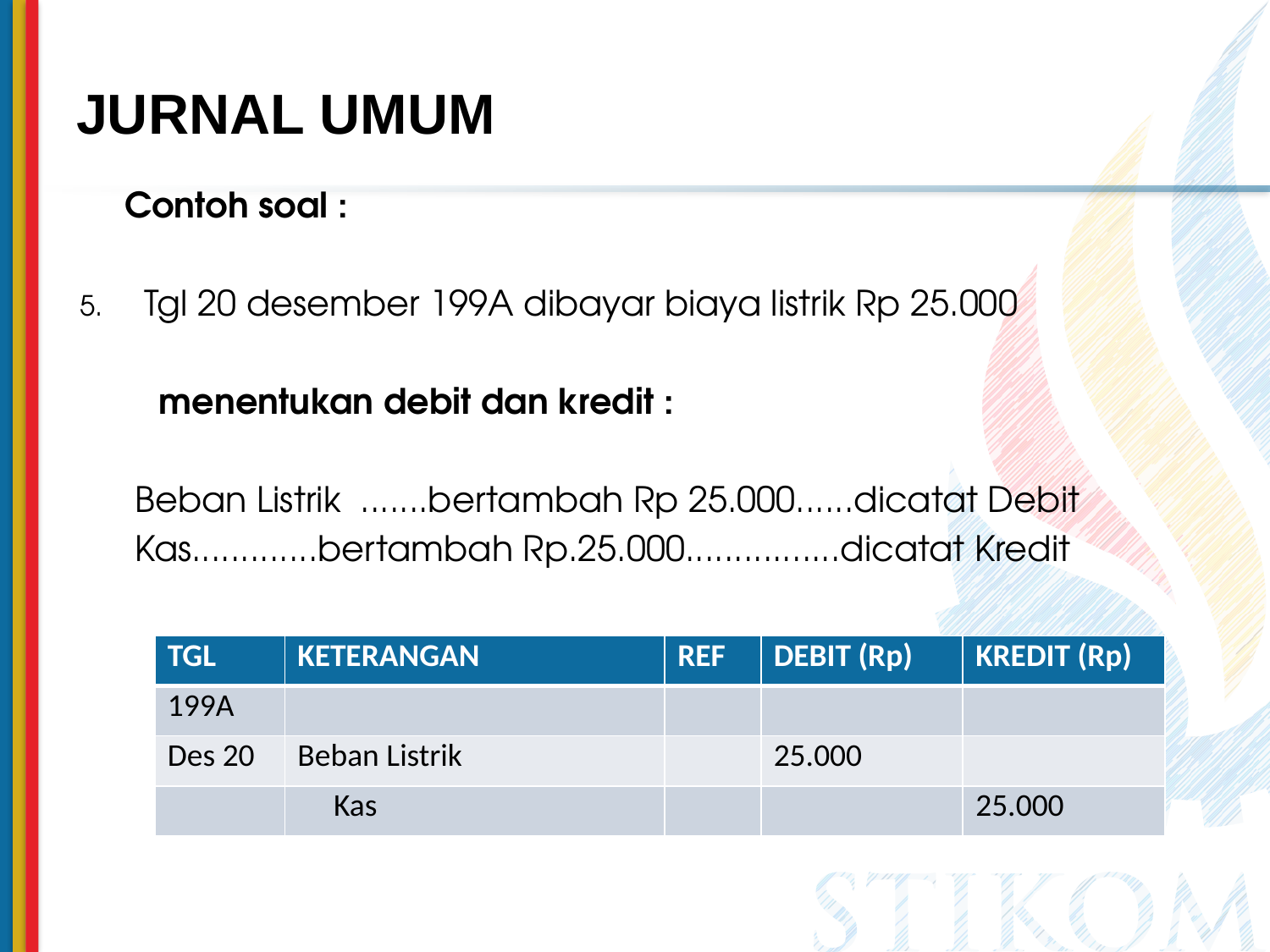

# JURNAL UMUM
Contoh soal :

Tgl 20 desember 199A dibayar biaya listrik Rp 25.000

	menentukan debit dan kredit :

	Beban Listrik  .......bertambah Rp 25.000......dicatat Debit
	Kas.............bertambah Rp.25.000................dicatat Kredit

| TGL | KETERANGAN | REF | DEBIT (Rp) | KREDIT (Rp) |
| --- | --- | --- | --- | --- |
| 199A |  |  |  |  |
| Des 20 | Beban Listrik |  | 25.000 |  |
|  | Kas |  |  | 25.000 |